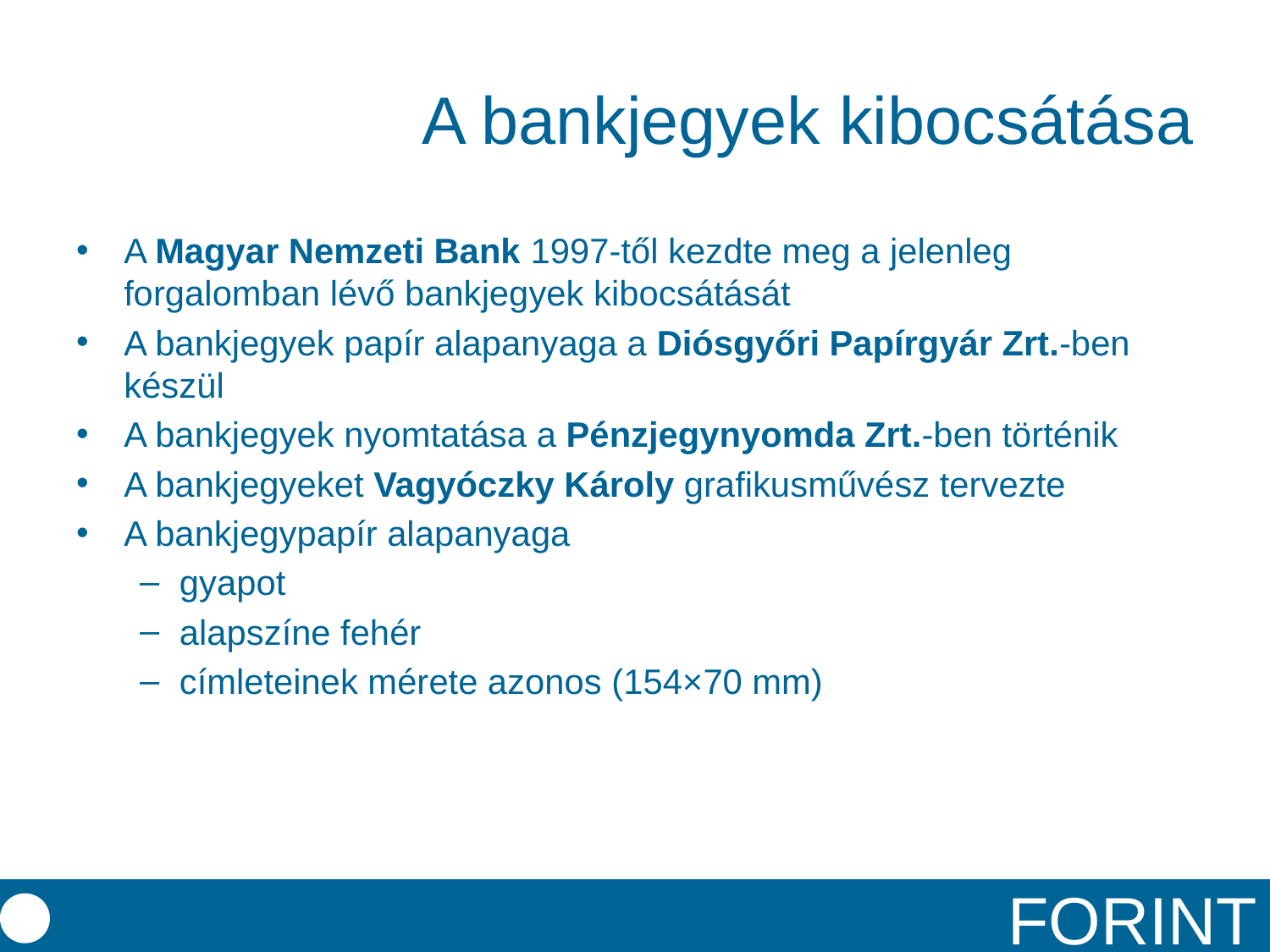

# A bankjegyek kibocsátása
A Magyar Nemzeti Bank 1997-től kezdte meg a jelenleg forgalomban lévő bankjegyek kibocsátását
A bankjegyek papír alapanyaga a Diósgyőri Papírgyár Zrt.-ben készül
A bankjegyek nyomtatása a Pénzjegynyomda Zrt.-ben történik
A bankjegyeket Vagyóczky Károly grafikusművész tervezte
A bankjegypapír alapanyaga
gyapot
alapszíne fehér
címleteinek mérete azonos (154×70 mm)